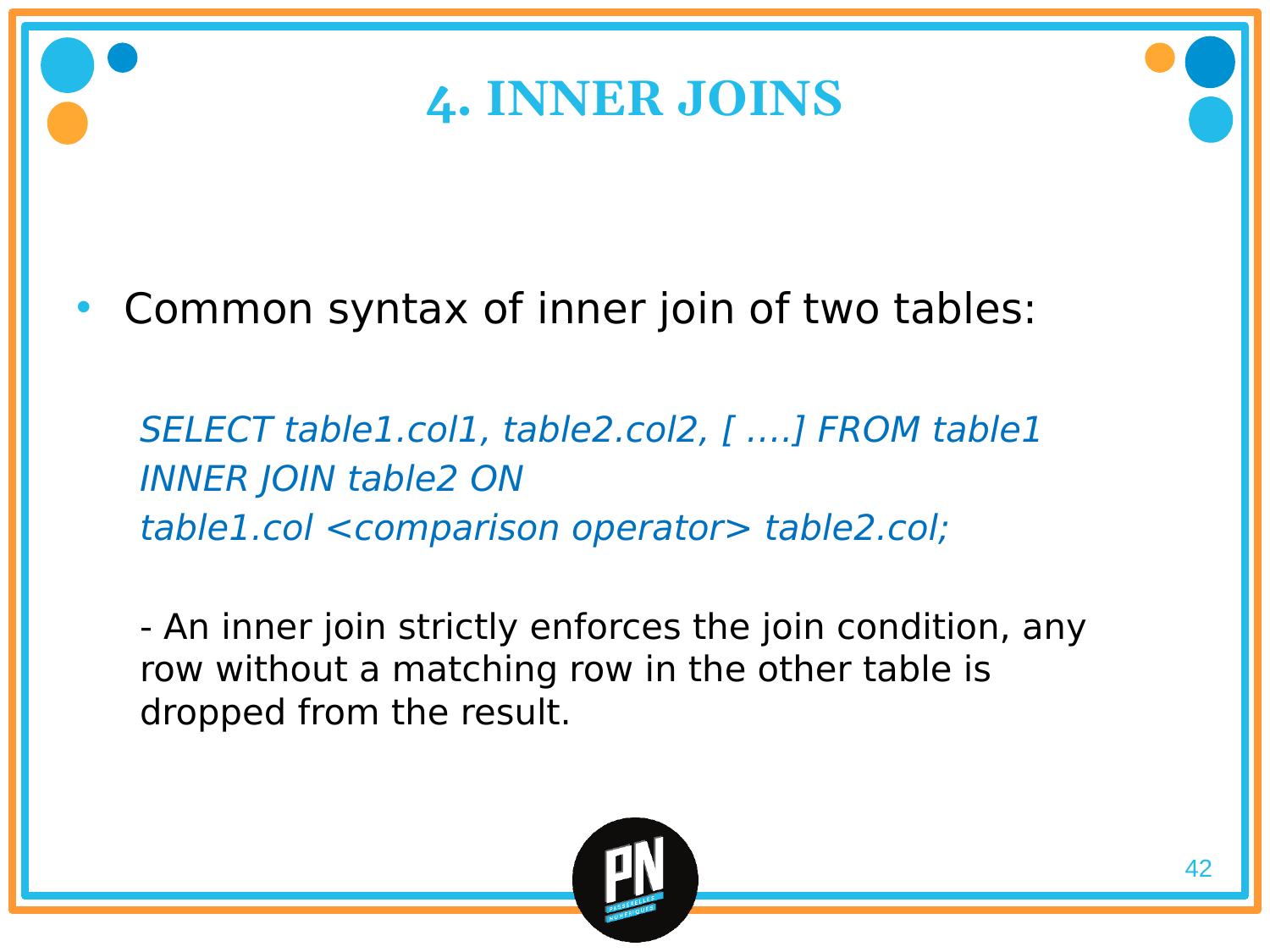

# 4. INNER JOINS
Common syntax of inner join of two tables:

SELECT table1.col1, table2.col2, [ ….] FROM table1
INNER JOIN table2 ON
table1.col <comparison operator> table2.col;

- An inner join strictly enforces the join condition, any row without a matching row in the other table is dropped from the result.